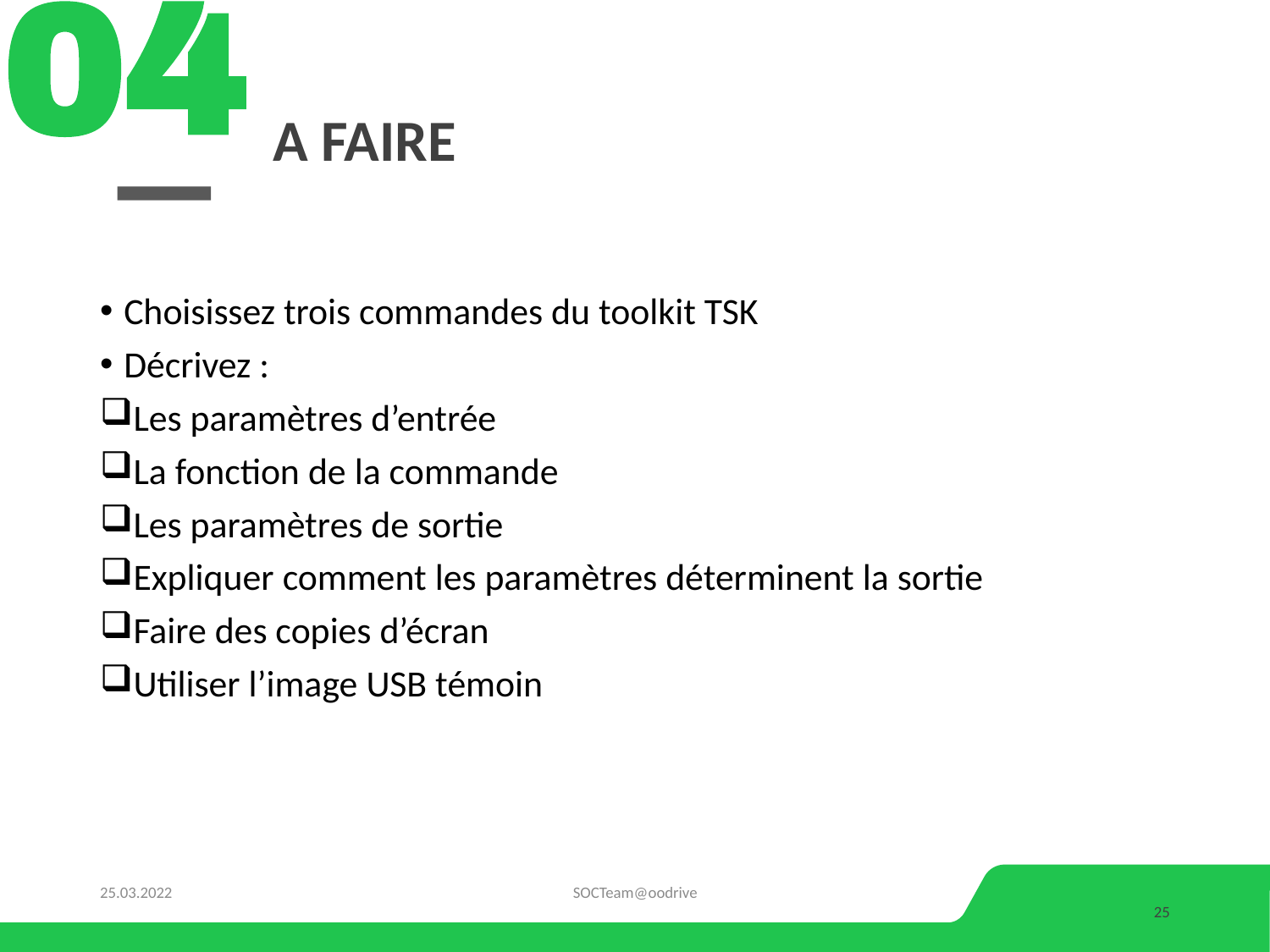

04
# A faire
Choisissez trois commandes du toolkit TSK
Décrivez :
Les paramètres d’entrée
La fonction de la commande
Les paramètres de sortie
Expliquer comment les paramètres déterminent la sortie
Faire des copies d’écran
Utiliser l’image USB témoin
25.03.2022
SOCTeam@oodrive
25